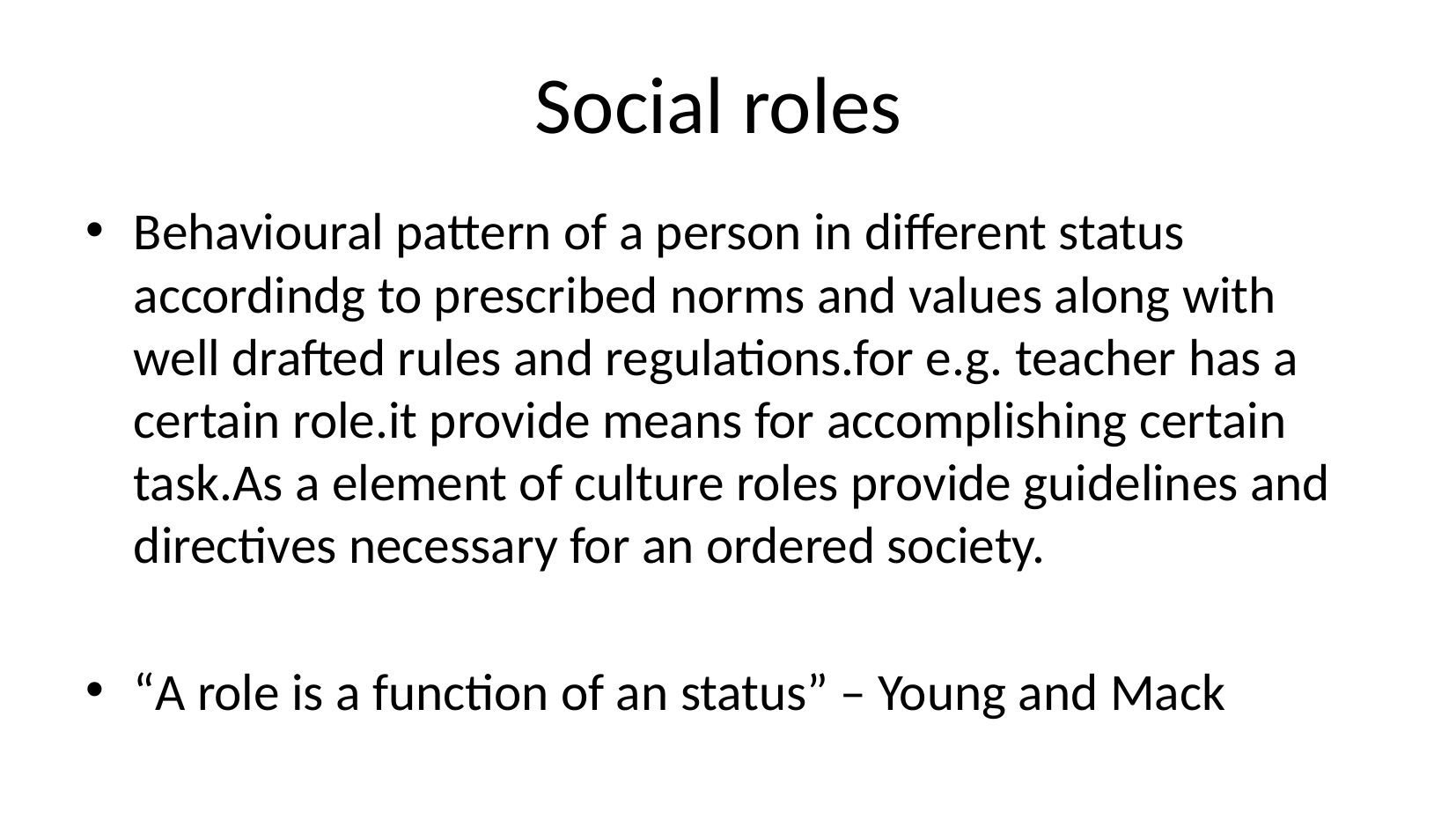

# Social roles
Behavioural pattern of a person in different status accordindg to prescribed norms and values along with well drafted rules and regulations.for e.g. teacher has a certain role.it provide means for accomplishing certain task.As a element of culture roles provide guidelines and directives necessary for an ordered society.

“A role is a function of an status” – Young and Mack